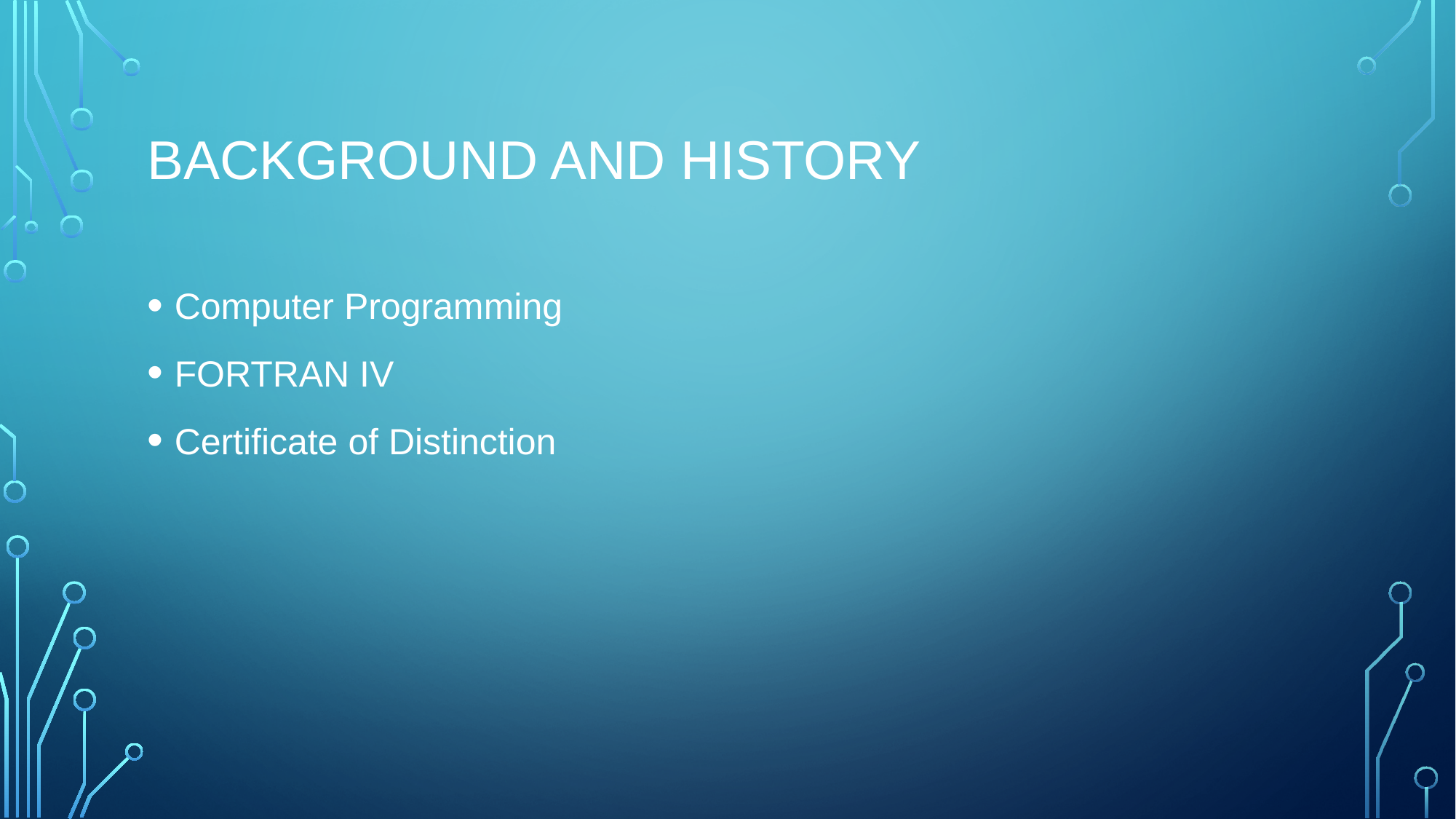

# Background and History
Computer Programming
FORTRAN IV
Certificate of Distinction